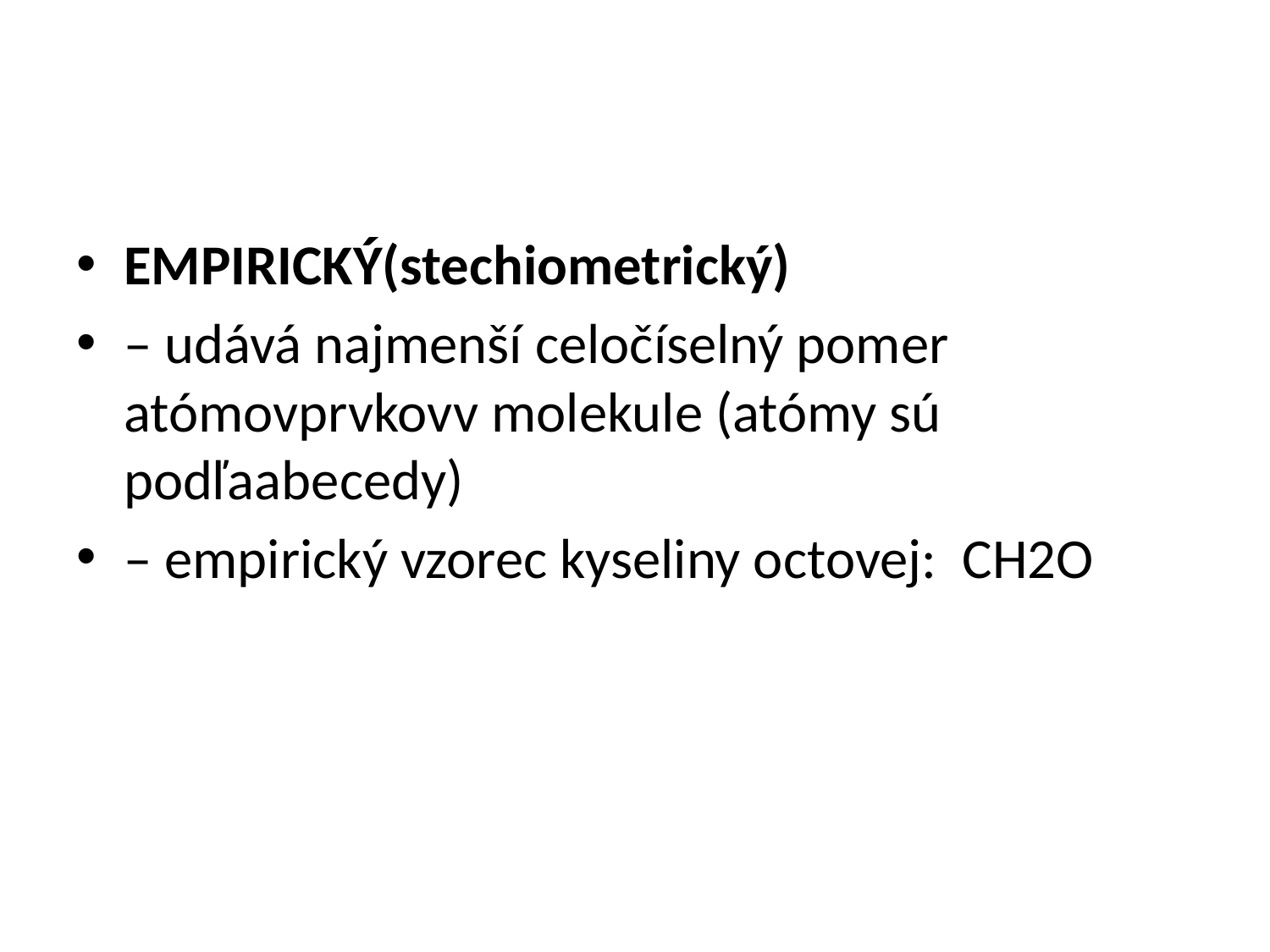

#
EMPIRICKÝ(stechiometrický)
– udává najmenší celočíselný pomer atómovprvkovv molekule (atómy sú podľaabecedy)
– empirický vzorec kyseliny octovej:  CH2O